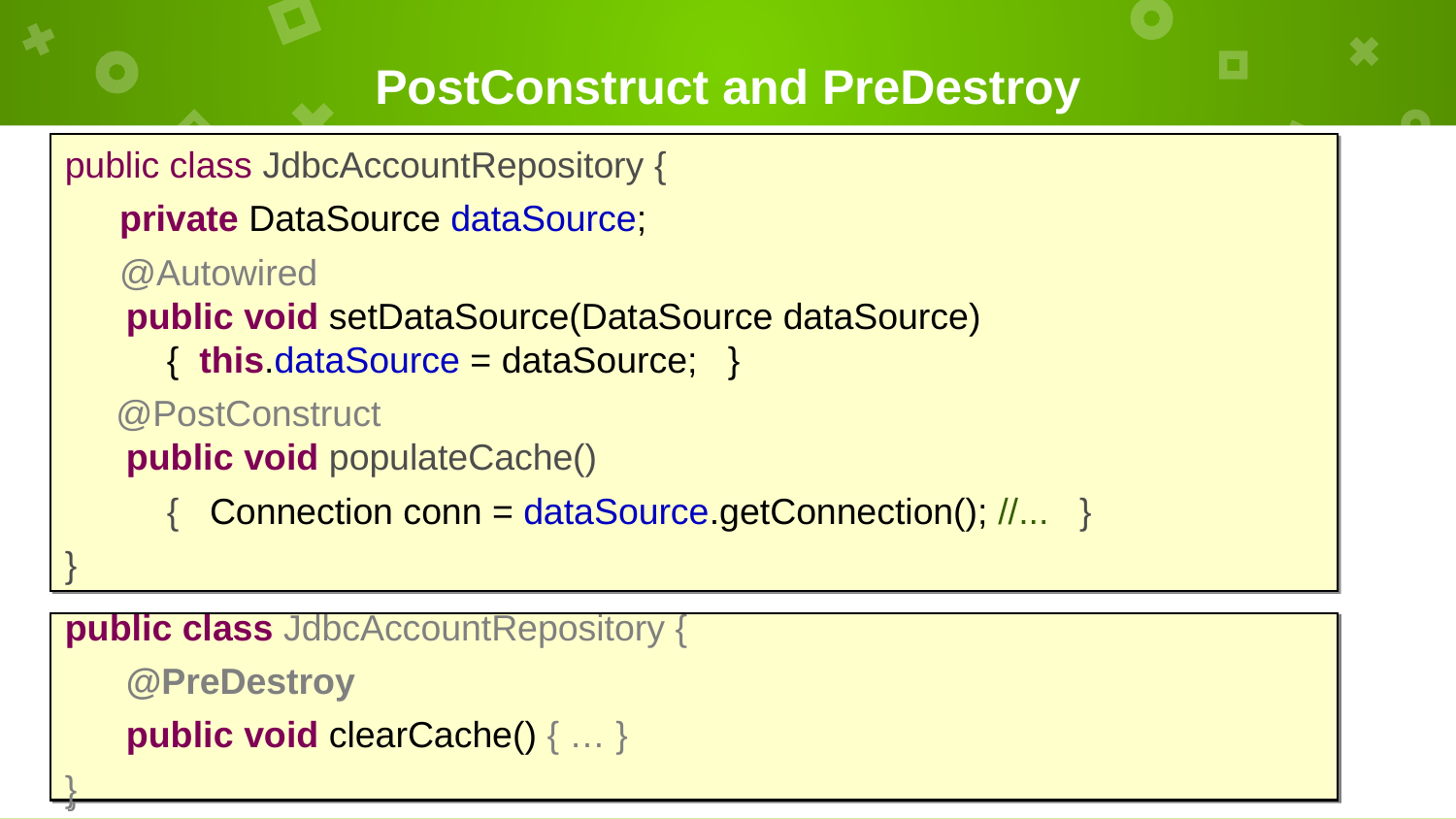

# PostConstruct and PreDestroy
public class JdbcAccountRepository {
	private DataSource dataSource;
	@Autowired
      public void setDataSource(DataSource dataSource)
          {  this.dataSource = dataSource;   }
     @PostConstruct
      public void populateCache()
          {   Connection conn = dataSource.getConnection(); //...   }
}
public class JdbcAccountRepository {
      @PreDestroy
      public void clearCache() { … }
}